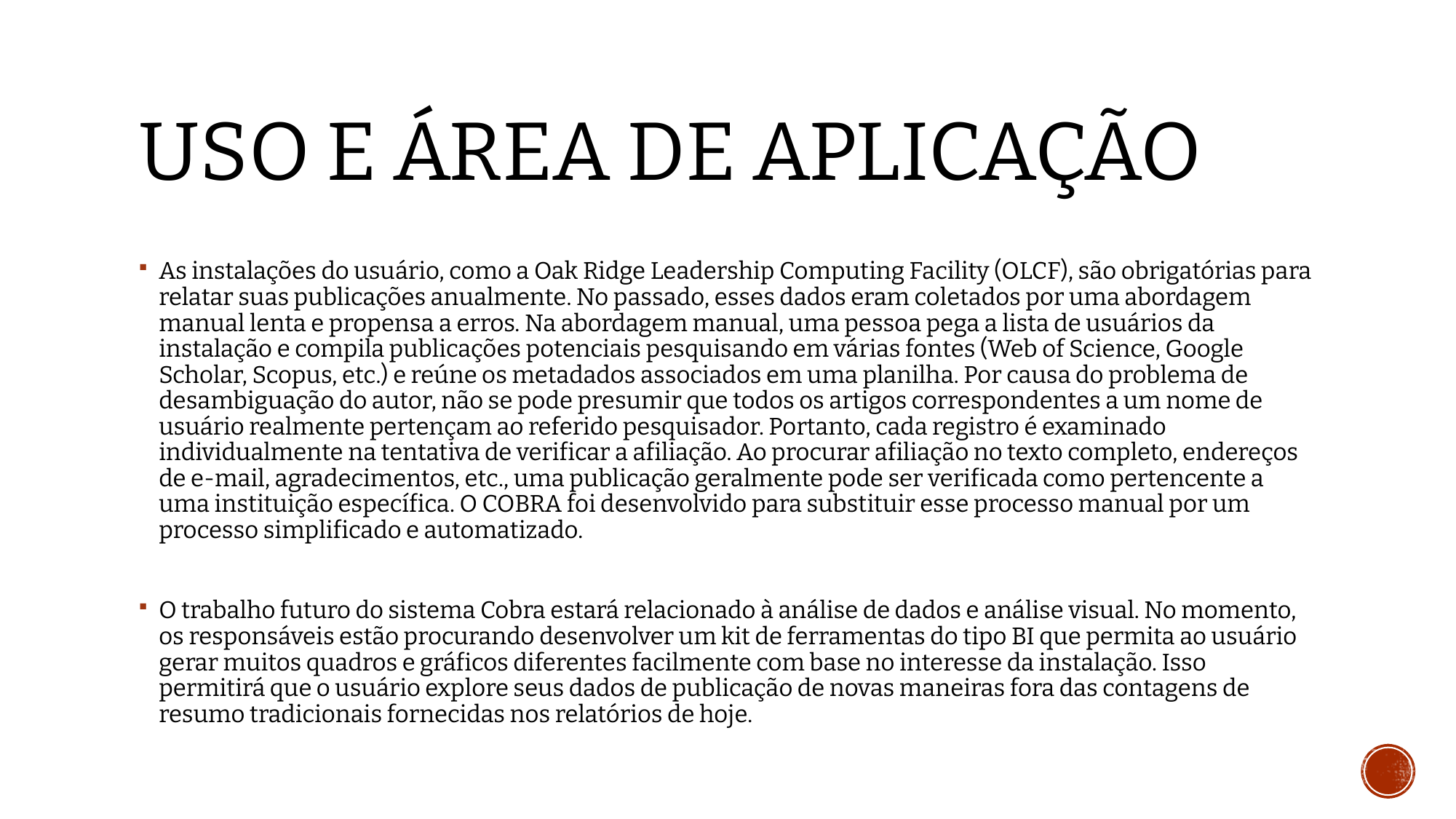

# Uso e área de aplicação
As instalações do usuário, como a Oak Ridge Leadership Computing Facility (OLCF), são obrigatórias para relatar suas publicações anualmente. No passado, esses dados eram coletados por uma abordagem manual lenta e propensa a erros. Na abordagem manual, uma pessoa pega a lista de usuários da instalação e compila publicações potenciais pesquisando em várias fontes (Web of Science, Google Scholar, Scopus, etc.) e reúne os metadados associados em uma planilha. Por causa do problema de desambiguação do autor, não se pode presumir que todos os artigos correspondentes a um nome de usuário realmente pertençam ao referido pesquisador. Portanto, cada registro é examinado individualmente na tentativa de verificar a afiliação. Ao procurar afiliação no texto completo, endereços de e-mail, agradecimentos, etc., uma publicação geralmente pode ser verificada como pertencente a uma instituição específica. O COBRA foi desenvolvido para substituir esse processo manual por um processo simplificado e automatizado.

O trabalho futuro do sistema Cobra estará relacionado à análise de dados e análise visual. No momento, os responsáveis estão procurando desenvolver um kit de ferramentas do tipo BI que permita ao usuário gerar muitos quadros e gráficos diferentes facilmente com base no interesse da instalação. Isso permitirá que o usuário explore seus dados de publicação de novas maneiras fora das contagens de resumo tradicionais fornecidas nos relatórios de hoje.